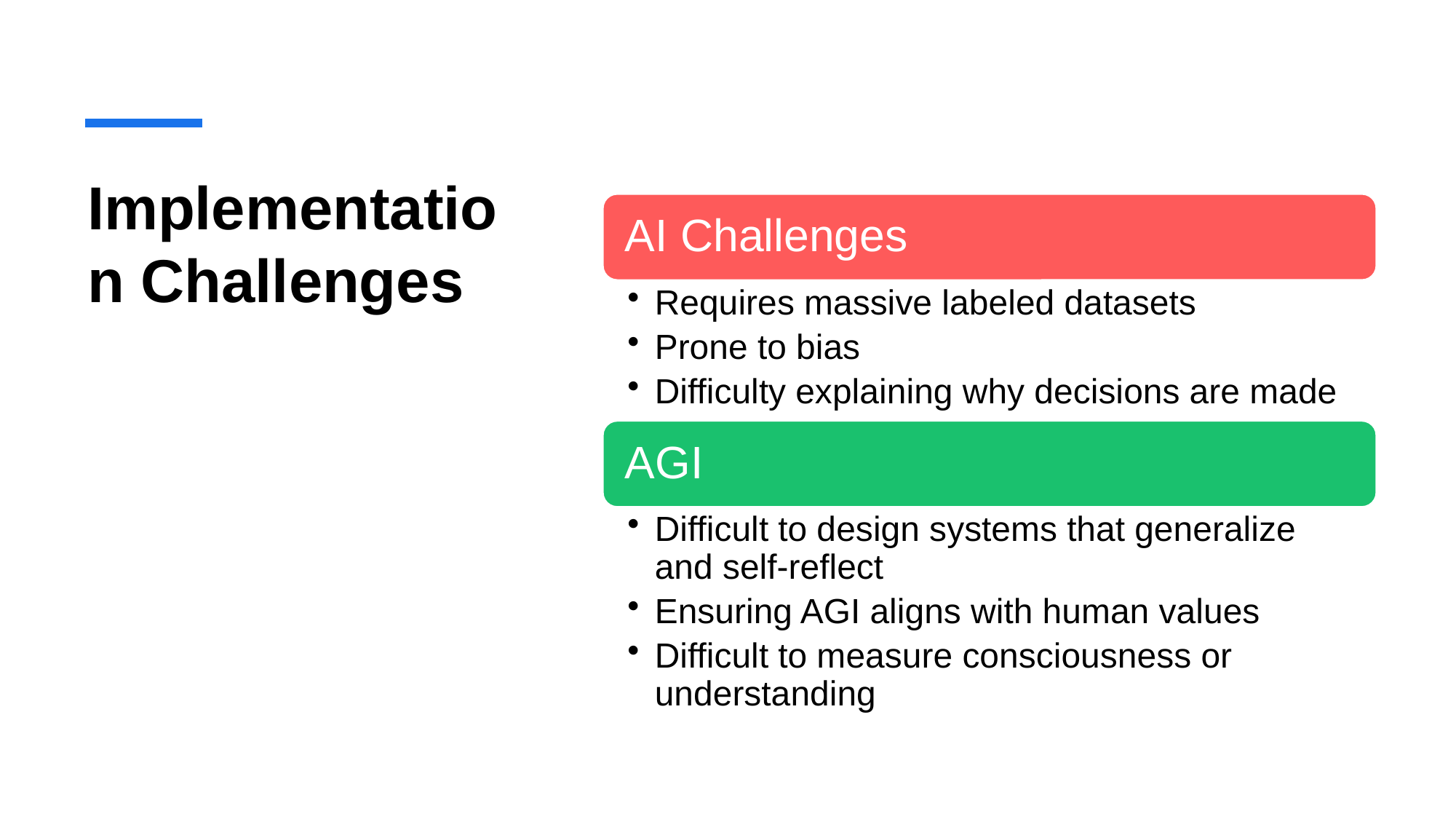

# Implementation Challenges
AI Challenges
Requires massive labeled datasets
Prone to bias
Difficulty explaining why decisions are made
AGI
Difficult to design systems that generalize and self-reflect
Ensuring AGI aligns with human values
Difficult to measure consciousness or understanding